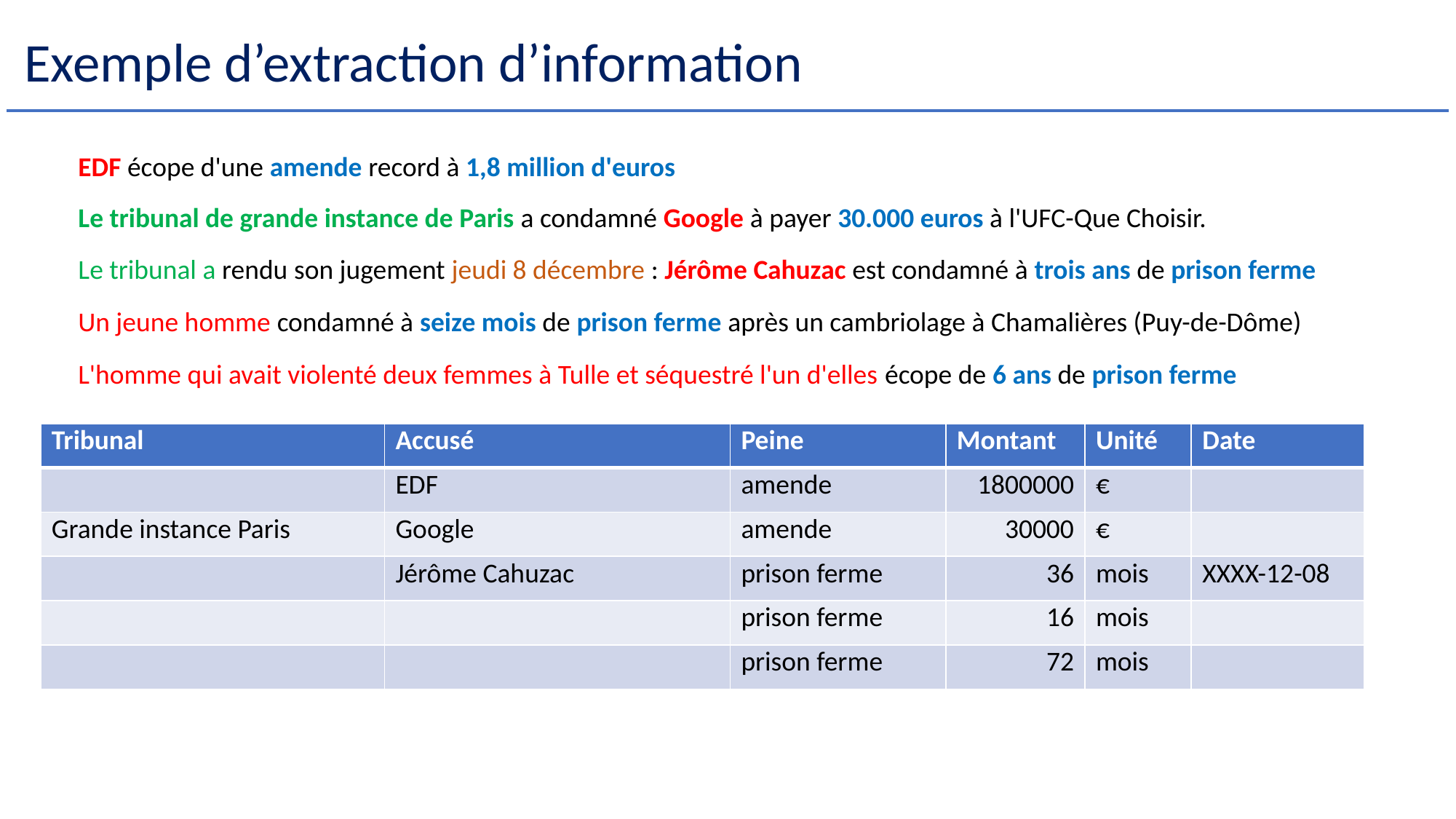

Exemple d’extraction d’information
EDF écope d'une amende record à 1,8 million d'euros
Le tribunal de grande instance de Paris a condamné Google à payer 30.000 euros à l'UFC-Que Choisir.
Le tribunal a rendu son jugement jeudi 8 décembre : Jérôme Cahuzac est condamné à trois ans de prison ferme
Un jeune homme condamné à seize mois de prison ferme après un cambriolage à Chamalières (Puy-de-Dôme)
L'homme qui avait violenté deux femmes à Tulle et séquestré l'un d'elles écope de 6 ans de prison ferme
| Tribunal | Accusé | Peine | Montant | Unité | Date |
| --- | --- | --- | --- | --- | --- |
|  | EDF | amende | 1800000 | € |  |
| Grande instance Paris | Google | amende | 30000 | € |  |
|  | Jérôme Cahuzac | prison ferme | 36 | mois | XXXX-12-08 |
|  |  | prison ferme | 16 | mois |  |
|  |  | prison ferme | 72 | mois |  |
#